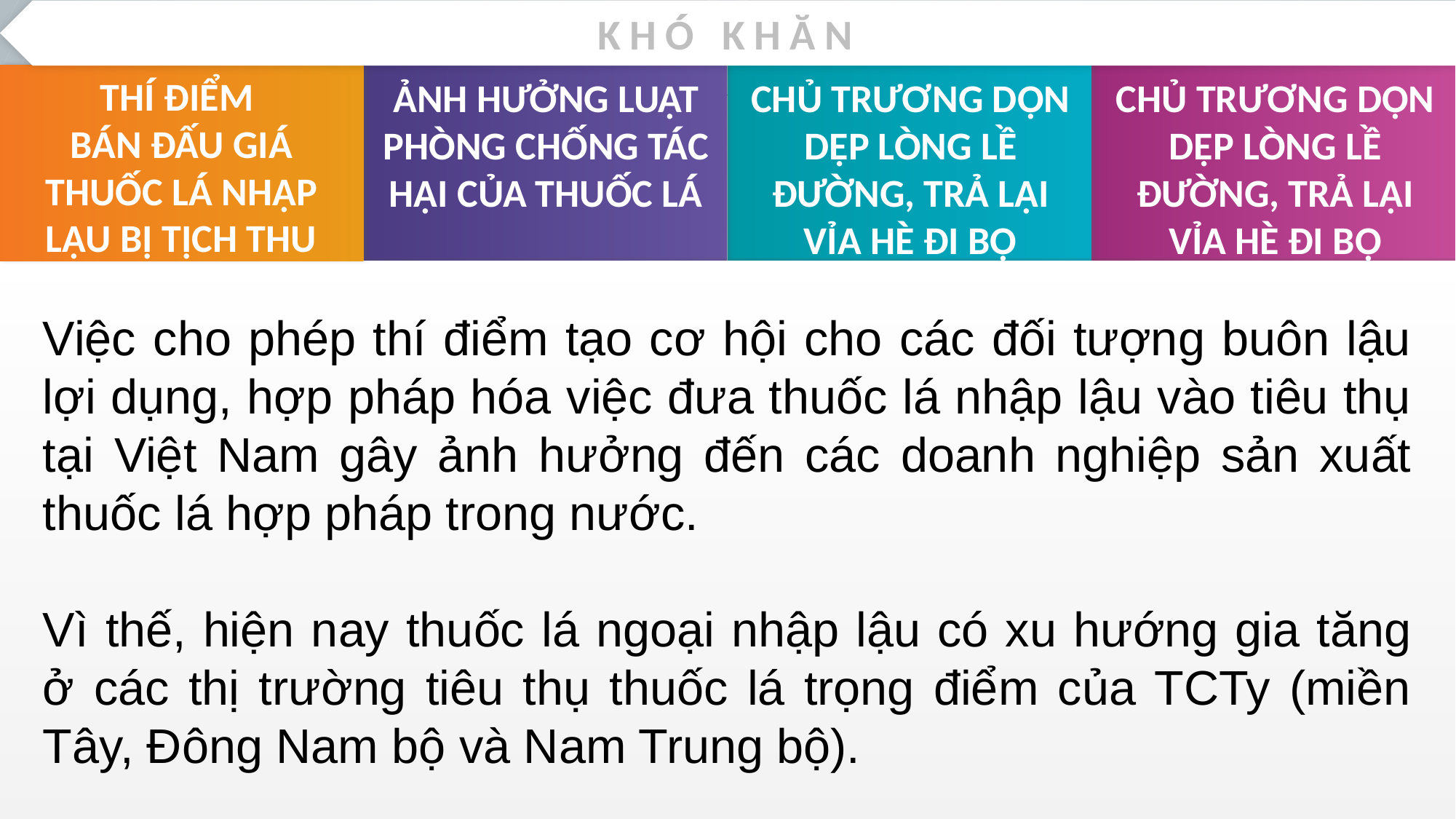

KHÓ KHĂN

THÍ ĐIỂM
BÁN ĐẤU GIÁ THUỐC LÁ NHẬP LẬU BỊ TỊCH THU
ẢNH HƯỞNG LUẬT PHÒNG CHỐNG TÁC HẠI CỦA THUỐC LÁ
CHỦ TRƯƠNG DỌN DẸP LÒNG LỀ ĐƯỜNG, TRẢ LẠI VỈA HÈ ĐI BỘ
CHỦ TRƯƠNG DỌN DẸP LÒNG LỀ ĐƯỜNG, TRẢ LẠI VỈA HÈ ĐI BỘ
Việc cho phép thí điểm tạo cơ hội cho các đối tượng buôn lậu lợi dụng, hợp pháp hóa việc đưa thuốc lá nhập lậu vào tiêu thụ tại Việt Nam gây ảnh hưởng đến các doanh nghiệp sản xuất thuốc lá hợp pháp trong nước.

Vì thế, hiện nay thuốc lá ngoại nhập lậu có xu hướng gia tăng ở các thị trường tiêu thụ thuốc lá trọng điểm của TCTy (miền Tây, Đông Nam bộ và Nam Trung bộ).